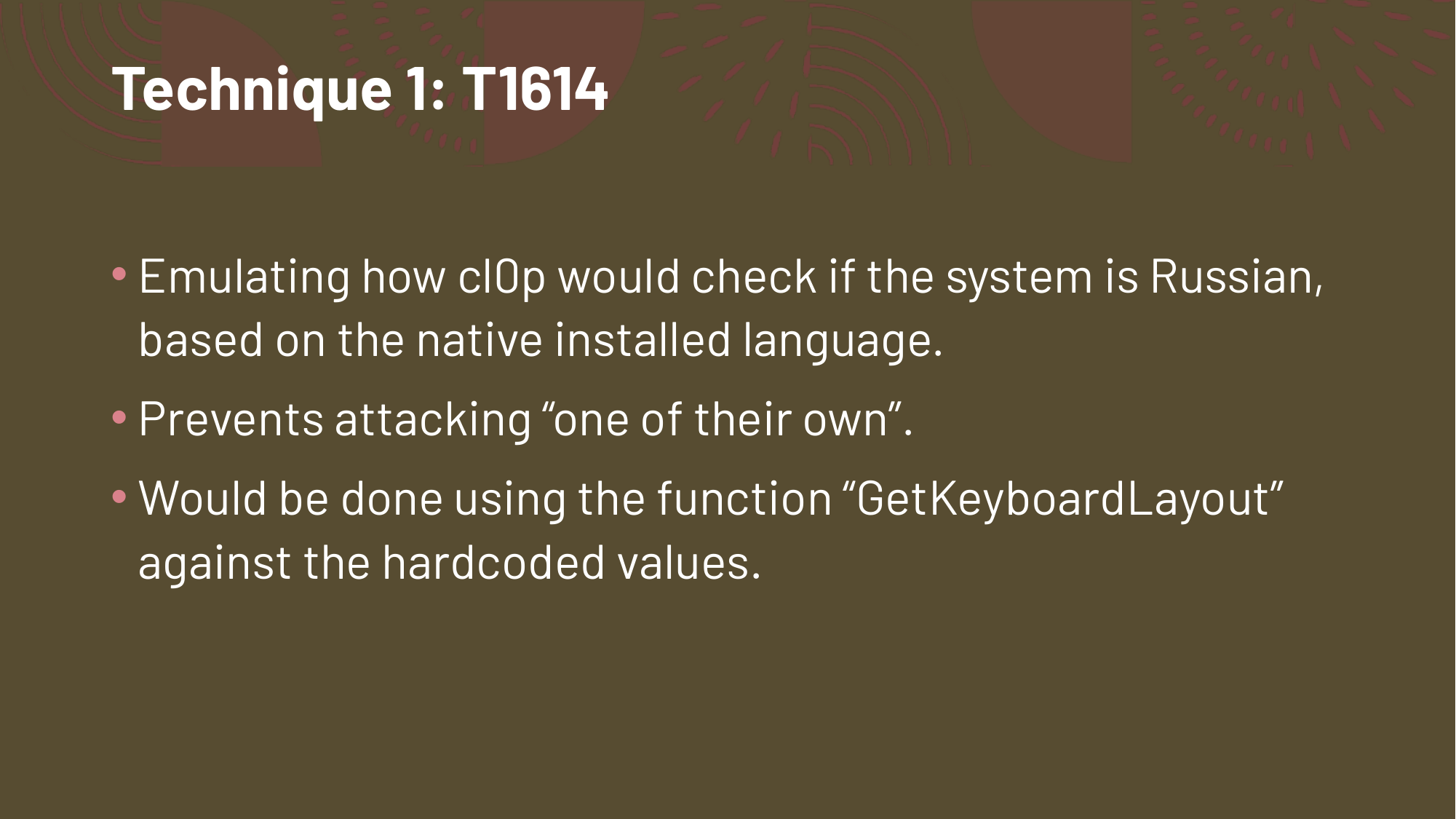

# Technique 1: T1614
Emulating how cl0p would check if the system is Russian, based on the native installed language.
Prevents attacking “one of their own”.
Would be done using the function “GetKeyboardLayout” against the hardcoded values.